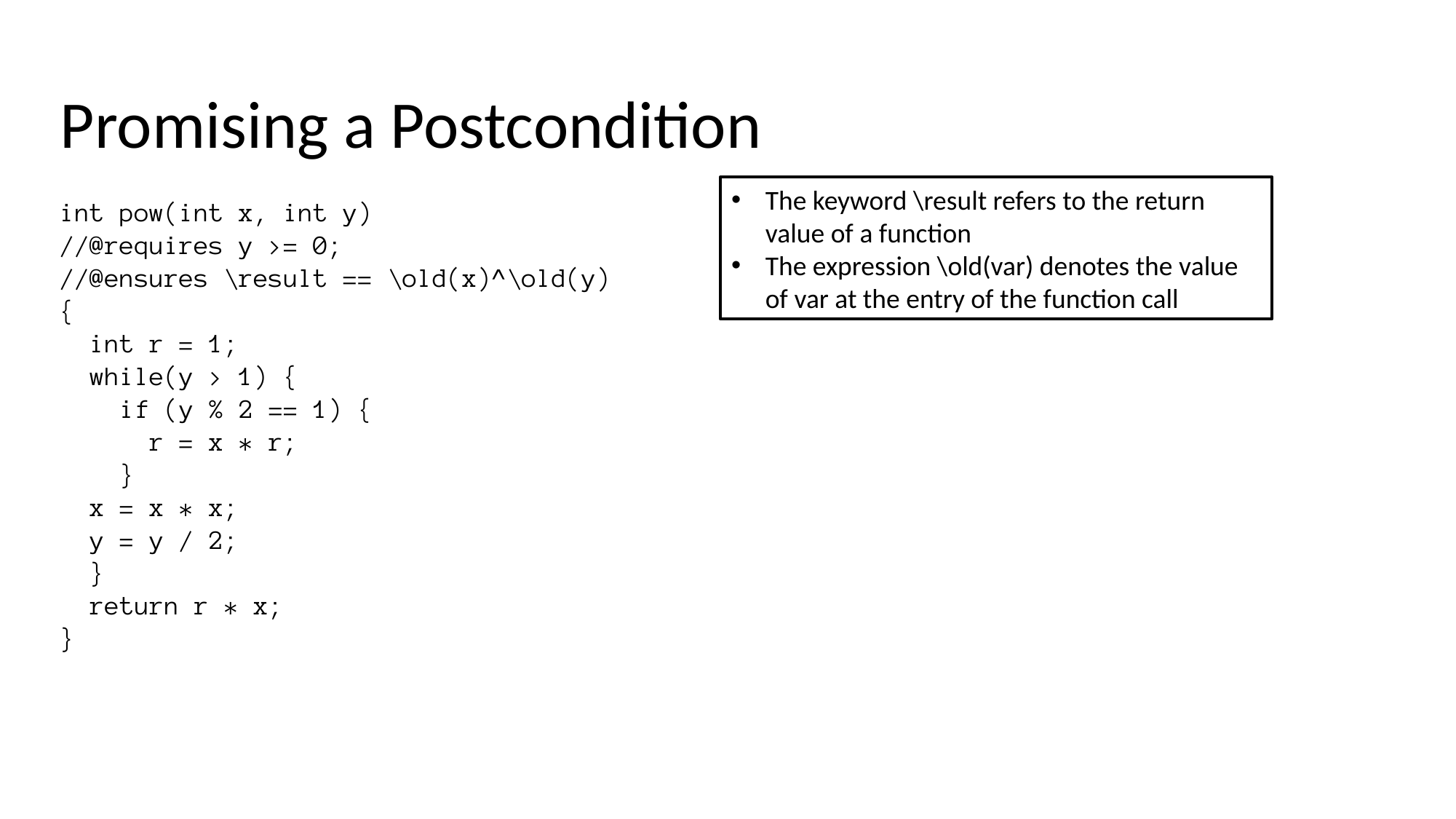

Promising a Postcondition
The keyword \result refers to the return value of a function
The expression \old(var) denotes the value of var at the entry of the function call​
int pow(int x, int y)
//@requires y >= 0;
//@ensures \result == \old(x)^\old(y)
{
  int r = 1;
  while(y > 1) {
    if (y % 2 == 1) {
      r = x * r;
    }
  x = x * x;
  y = y / 2;
  }
  return r * x;
}